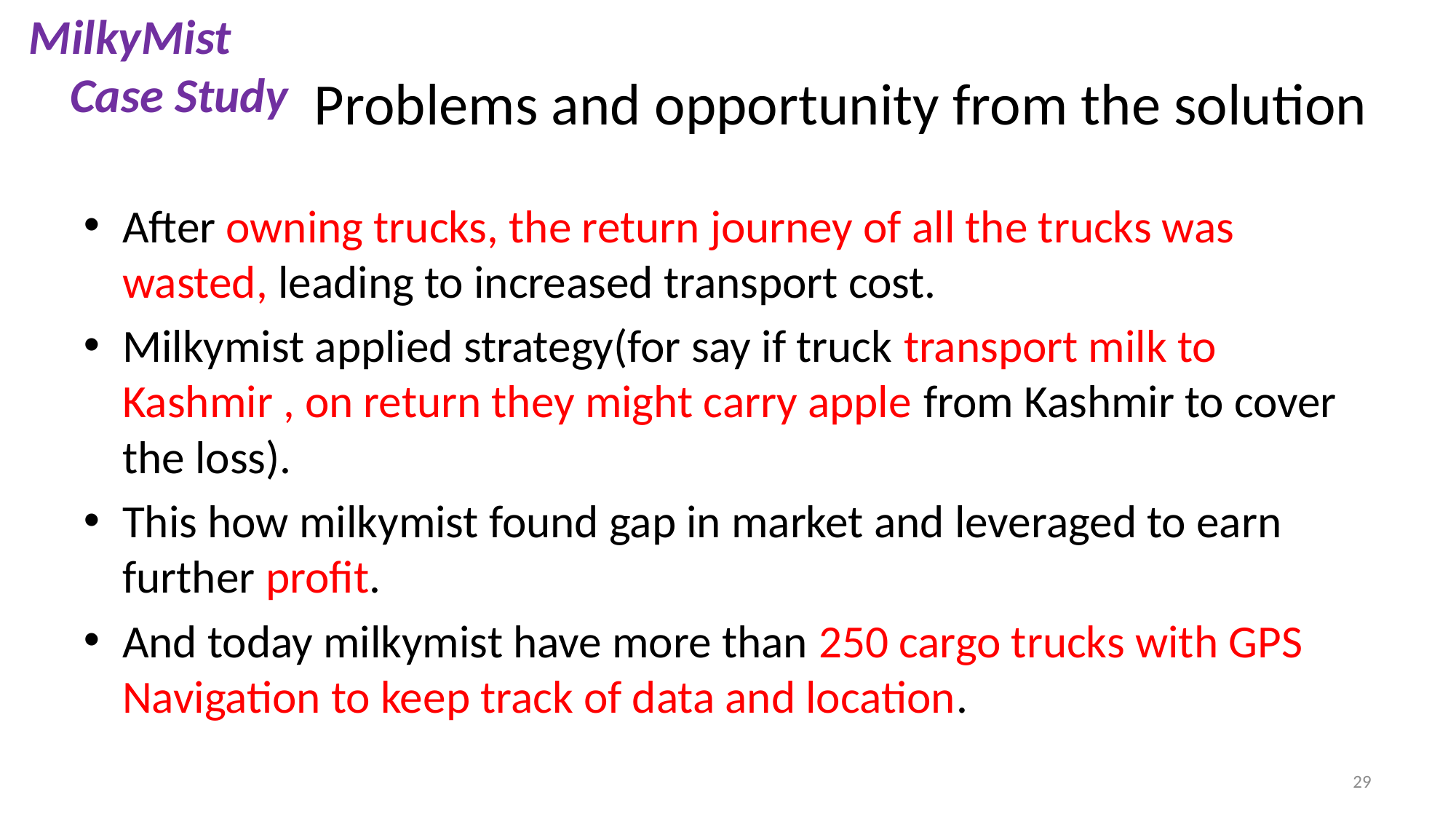

MilkyMist
Case Study
# Problems and opportunity from the solution
After owning trucks, the return journey of all the trucks was wasted, leading to increased transport cost.
Milkymist applied strategy(for say if truck transport milk to Kashmir , on return they might carry apple from Kashmir to cover the loss).
This how milkymist found gap in market and leveraged to earn further profit.
And today milkymist have more than 250 cargo trucks with GPS Navigation to keep track of data and location.
29